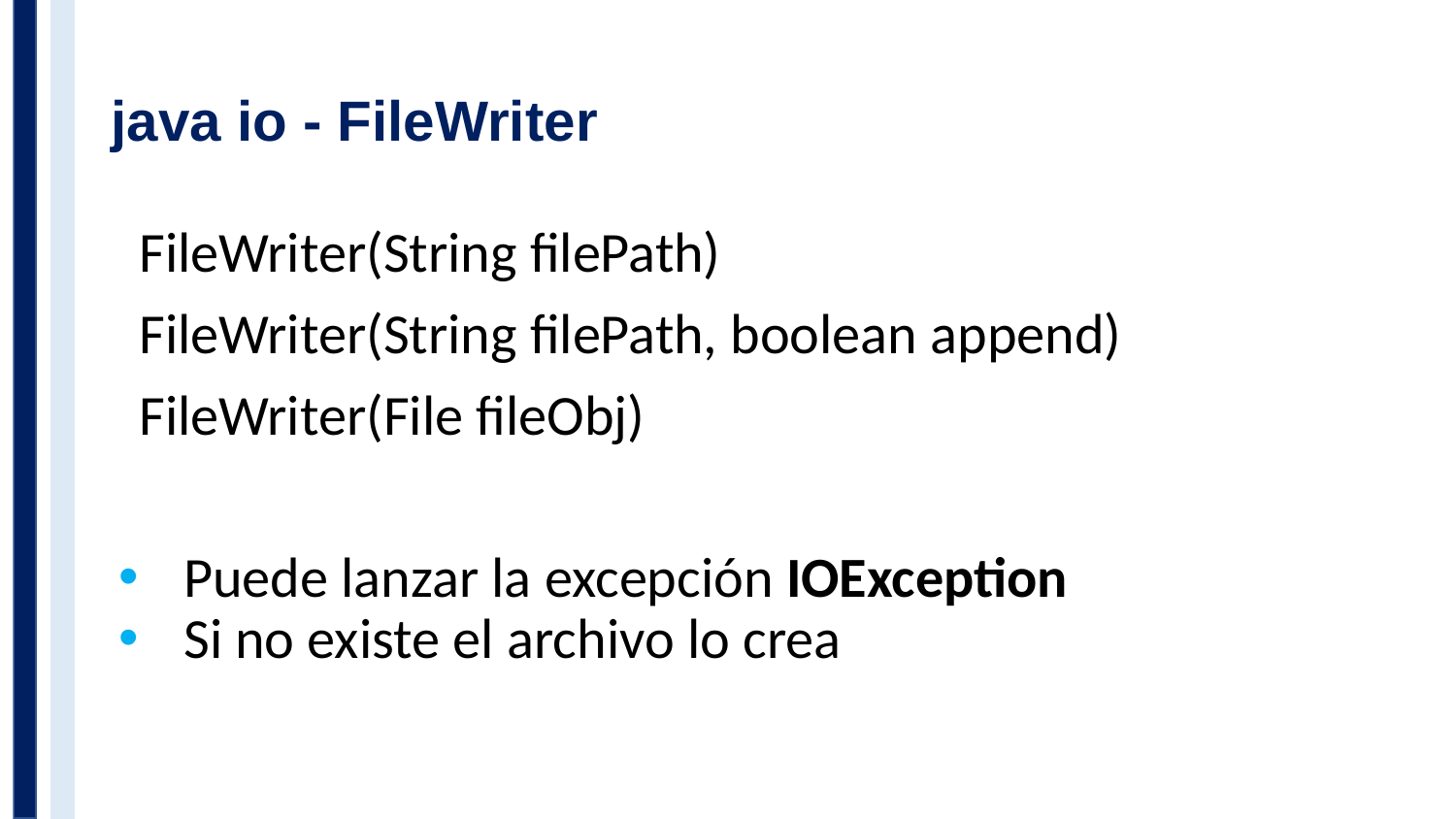

# java io - FileWriter
FileWriter(String filePath)
FileWriter(String filePath, boolean append)
FileWriter(File fileObj)

Puede lanzar la excepción IOException
Si no existe el archivo lo crea